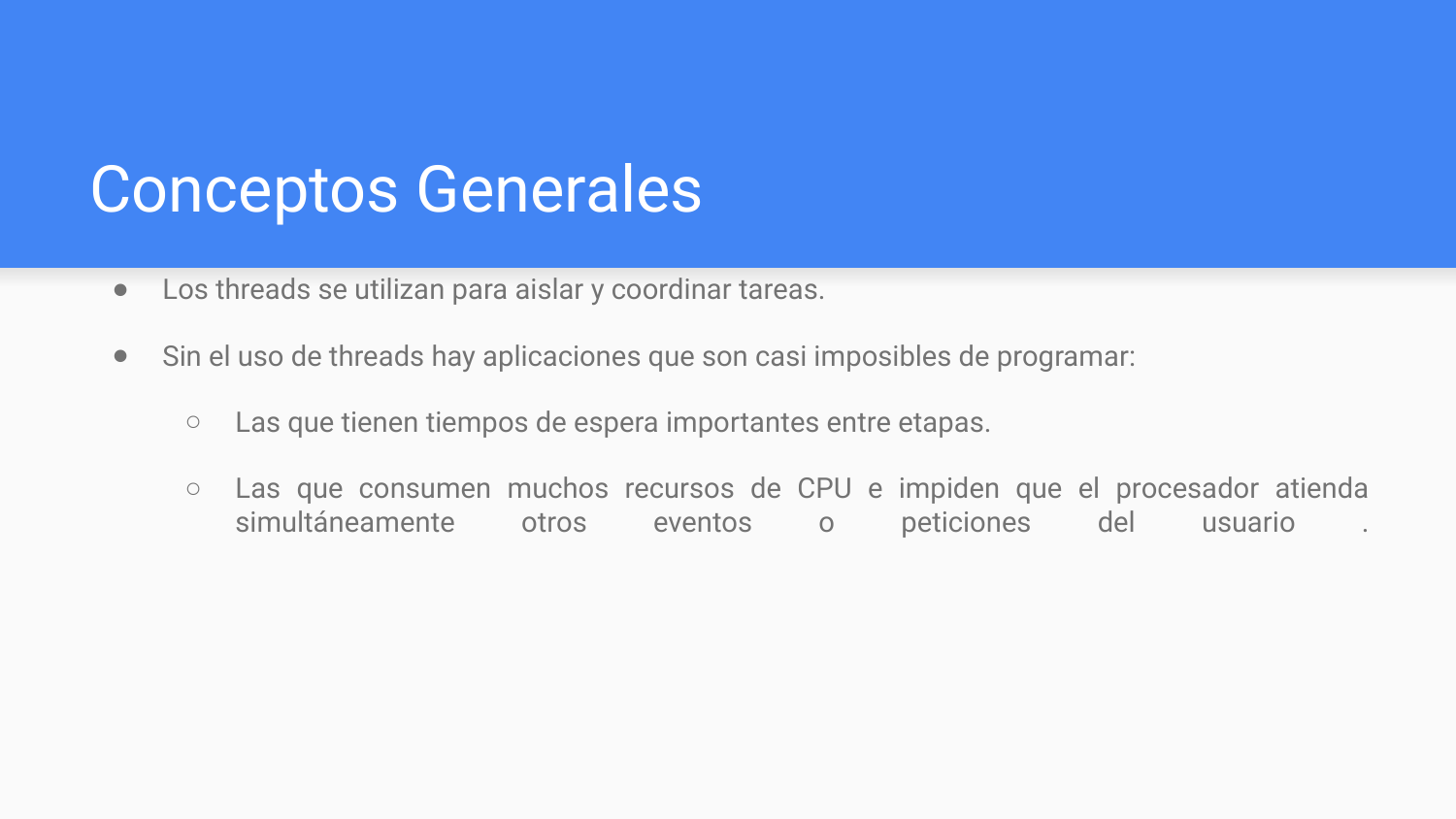

# Conceptos Generales
Los threads se utilizan para aislar y coordinar tareas.
Sin el uso de threads hay aplicaciones que son casi imposibles de programar:
Las que tienen tiempos de espera importantes entre etapas.
Las que consumen muchos recursos de CPU e impiden que el procesador atienda simultáneamente otros eventos o peticiones del usuario .